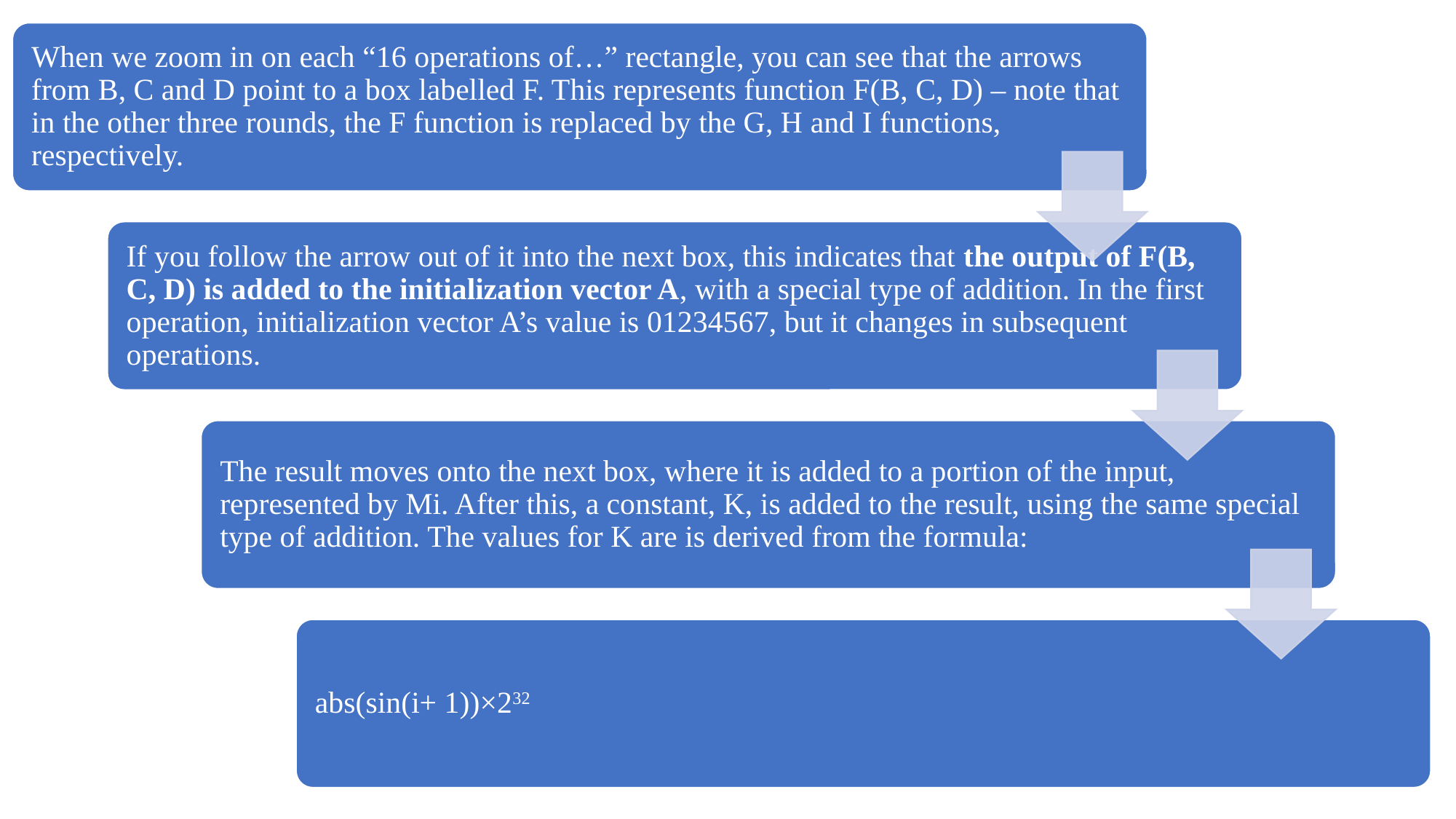

When we zoom in on each “16 operations of…” rectangle, you can see that the arrows from B, C and D point to a box labelled F. This represents function F(B, C, D) – note that in the other three rounds, the F function is replaced by the G, H and I functions, respectively.
If you follow the arrow out of it into the next box, this indicates that the output of F(B, C, D) is added to the initialization vector A, with a special type of addition. In the first operation, initialization vector A’s value is 01234567, but it changes in subsequent operations.
The result moves onto the next box, where it is added to a portion of the input, represented by Mi. After this, a constant, K, is added to the result, using the same special type of addition. The values for K are is derived from the formula:
abs(sin(i+ 1))×232